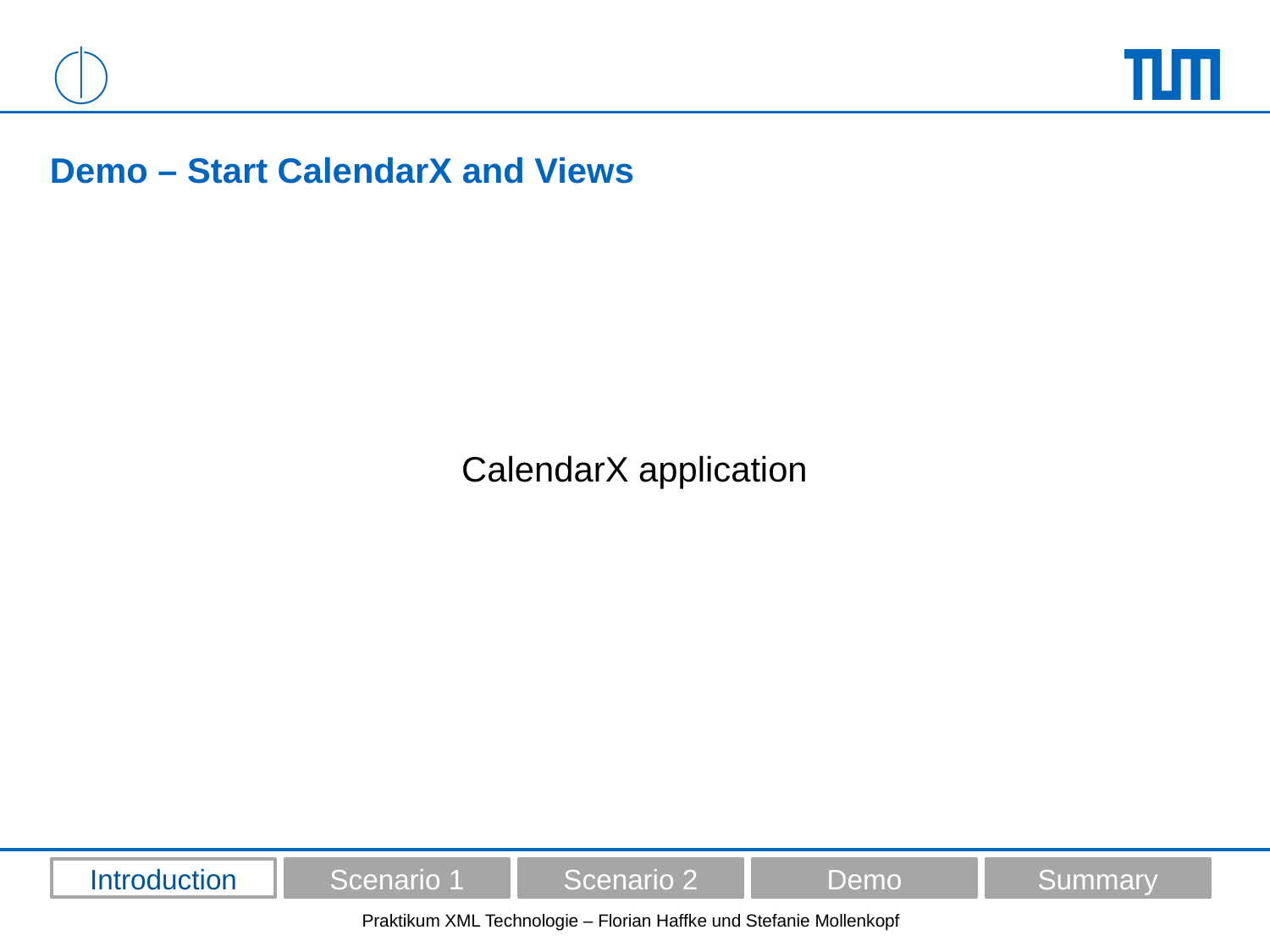

# Demo – Start CalendarX and Views
CalendarX application

Introduction
Scenario 1
Scenario 2
Demo
Summary
Praktikum XML Technologie – Florian Haffke und Stefanie Mollenkopf